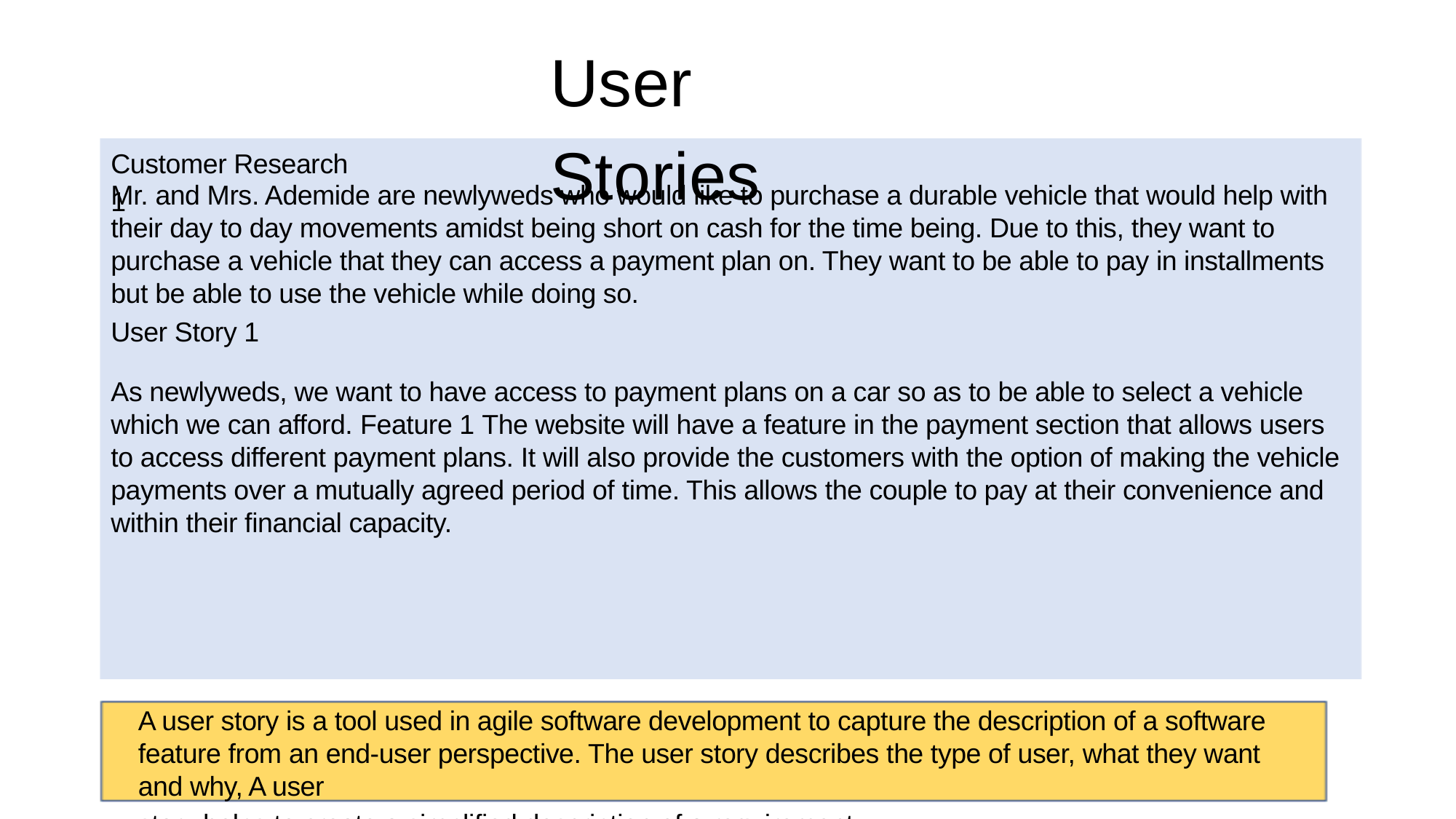

User Stories

Customer Research 1
Mr. and Mrs. Ademide are newlyweds who would like to purchase a durable vehicle that would help with their day to day movements amidst being short on cash for the time being. Due to this, they want to purchase a vehicle that they can access a payment plan on. They want to be able to pay in installments but be able to use the vehicle while doing so.
User Story 1
As newlyweds, we want to have access to payment plans on a car so as to be able to select a vehicle which we can afford. Feature 1 The website will have a feature in the payment section that allows users to access different payment plans. It will also provide the customers with the option of making the vehicle payments over a mutually agreed period of time. This allows the couple to pay at their convenience and within their financial capacity.

A user story is a tool used in agile software development to capture the description of a software feature from an end-user perspective. The user story describes the type of user, what they want and why, A user
story helps to create a simplified description of a requirement.